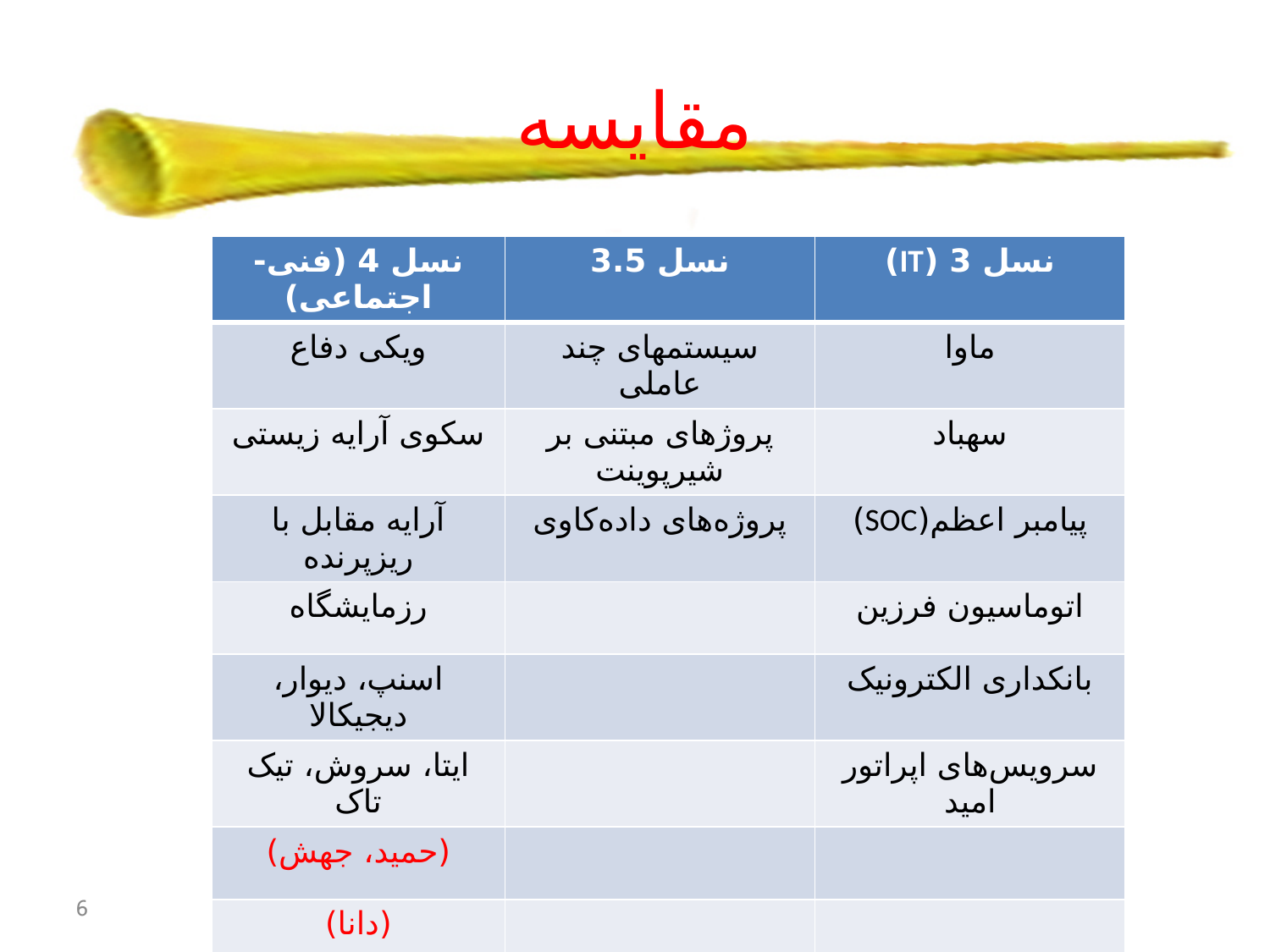

# مقایسه
| نسل 4 (فنی-اجتماعی) | نسل 3.5 | نسل 3 (IT) |
| --- | --- | --- |
| ویکی دفاع | سیستمهای چند عاملی | ماوا |
| سکوی آرایه زیستی | پروژهای مبتنی بر شیرپوینت | سهباد |
| آرایه مقابل با ریزپرنده | پروژه‌های داده‌کاوی | پیامبر اعظم(SOC) |
| رزمایشگاه |  | اتوماسیون فرزین |
| اسنپ، دیوار، دیجیکالا |  | بانکداری الکترونیک |
| ایتا، سروش، تیک تاک |  | سرویس‌های اپراتور امید |
| (حمید، جهش) |  |  |
| (دانا) |  |  |
6
از    20